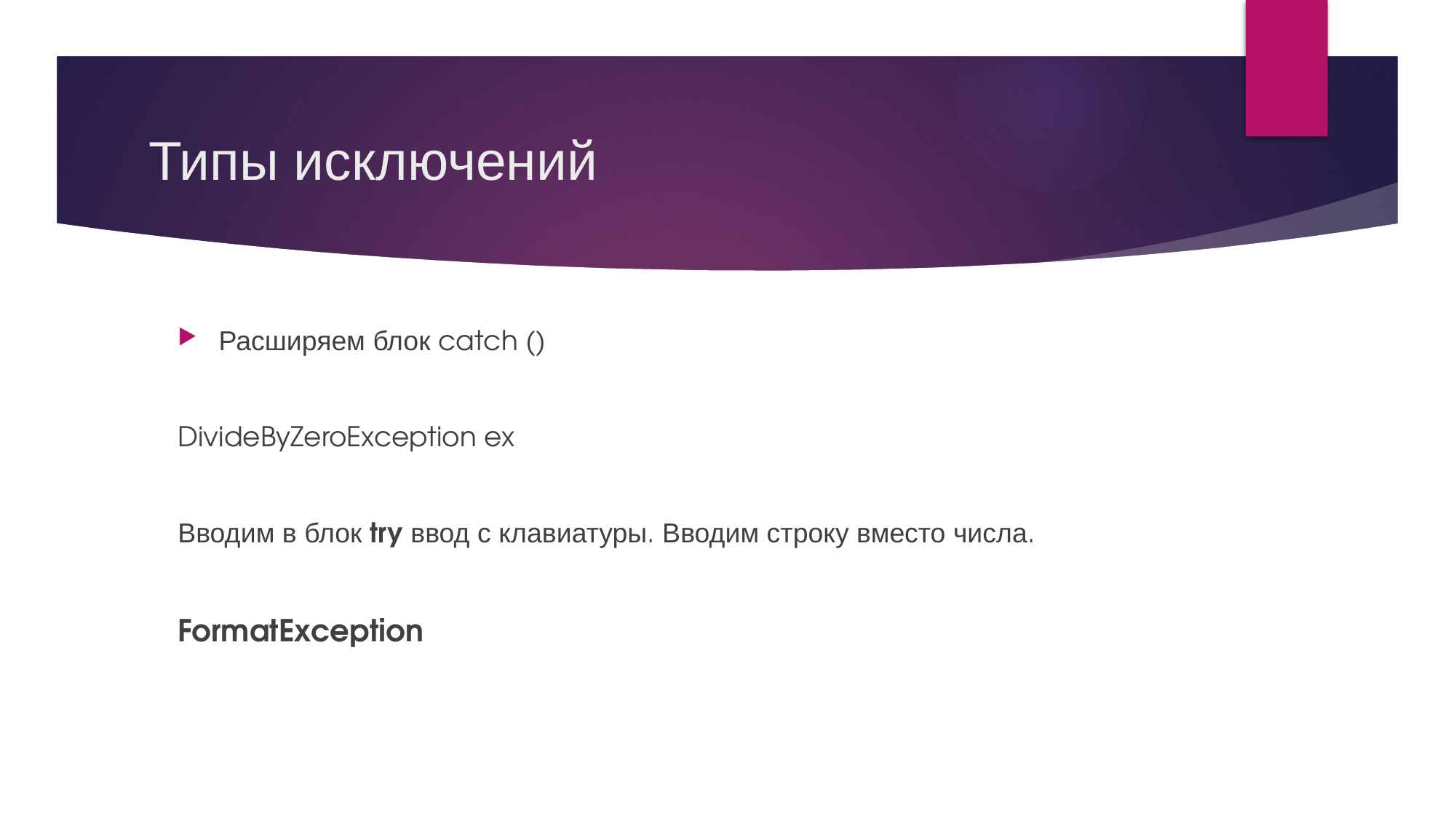

# Типы исключений
Расширяем блок catch ()

DivideByZeroException ex

Вводим в блок try ввод с клавиатуры. Вводим строку вместо числа.

FormatException